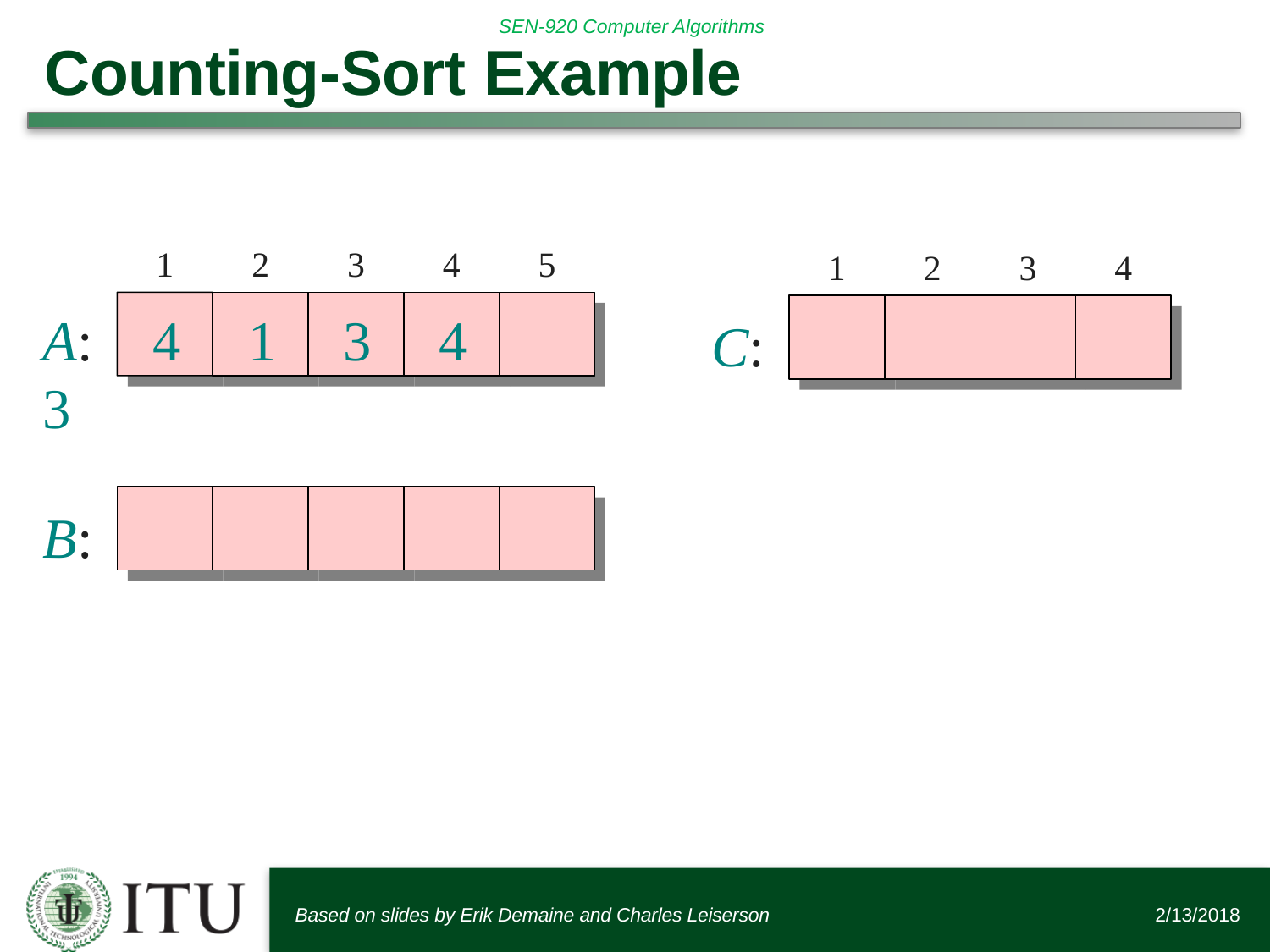

# Counting-Sort Example

1
2
3
4
5
1
2
3
4

A:	4	1	3	4	3

C:

B:
Based on slides by Erik Demaine and Charles Leiserson
2/13/2018